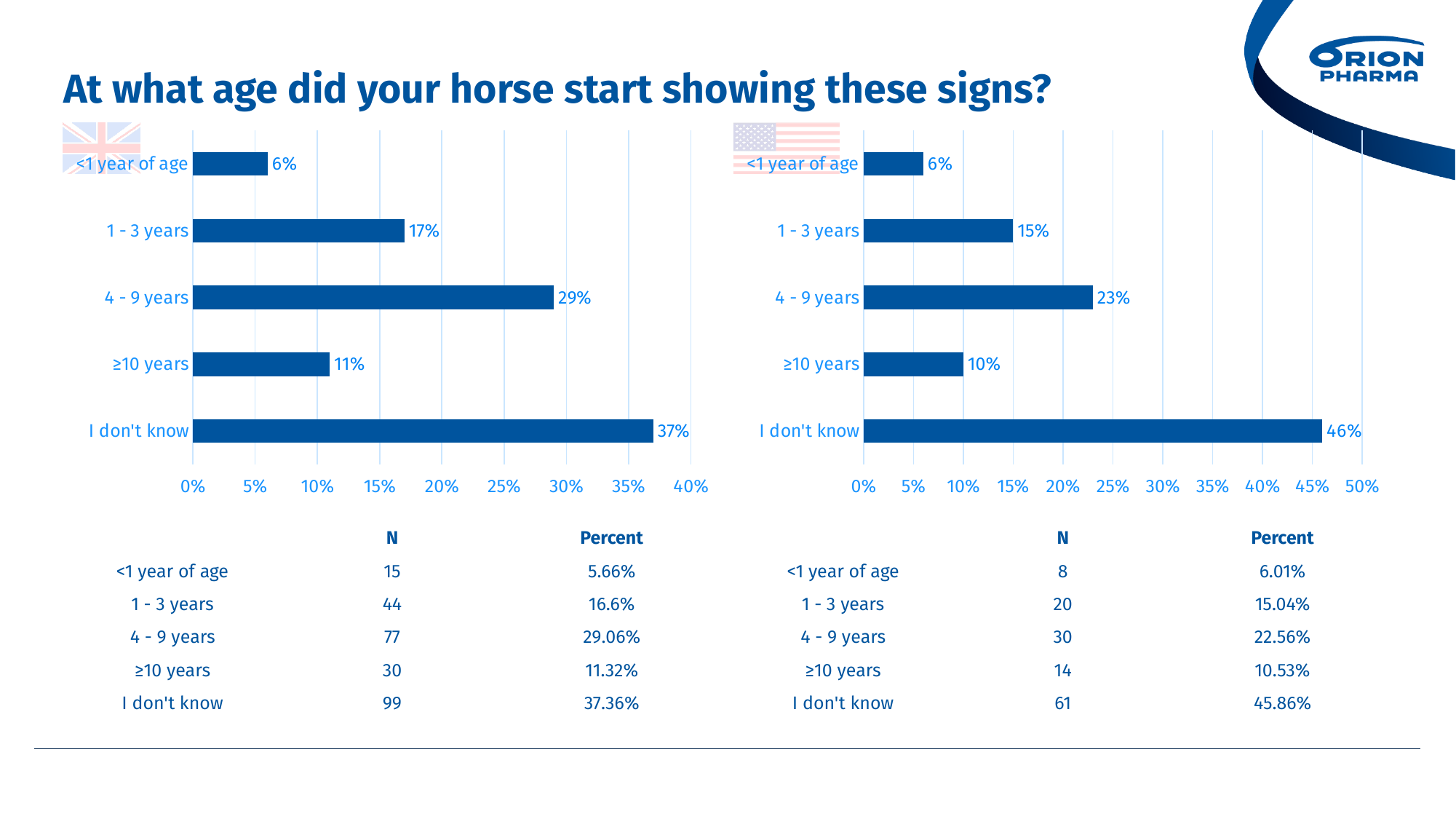

# At what age did your horse start showing these signs?

### Chart

| Category | At what age did your horse start showing these signs? |
|---|---|
| <1 year of age | 0.06 |
| 1 - 3 years | 0.17 |
| 4 - 9 years | 0.29 |
| ≥10 years | 0.11 |
| I don't know | 0.37 |

### Chart

| Category | At what age did your horse start showing these signs? |
|---|---|
| <1 year of age | 0.06 |
| 1 - 3 years | 0.15 |
| 4 - 9 years | 0.23 |
| ≥10 years | 0.1 |
| I don't know | 0.46 |
|  | N | Percent |
| --- | --- | --- |
| <1 year of age | 15 | 5.66% |
| 1 - 3 years | 44 | 16.6% |
| 4 - 9 years | 77 | 29.06% |
| ≥10 years | 30 | 11.32% |
| I don't know | 99 | 37.36% |
|  | N | Percent |
| --- | --- | --- |
| <1 year of age | 8 | 6.01% |
| 1 - 3 years | 20 | 15.04% |
| 4 - 9 years | 30 | 22.56% |
| ≥10 years | 14 | 10.53% |
| I don't know | 61 | 45.86% |